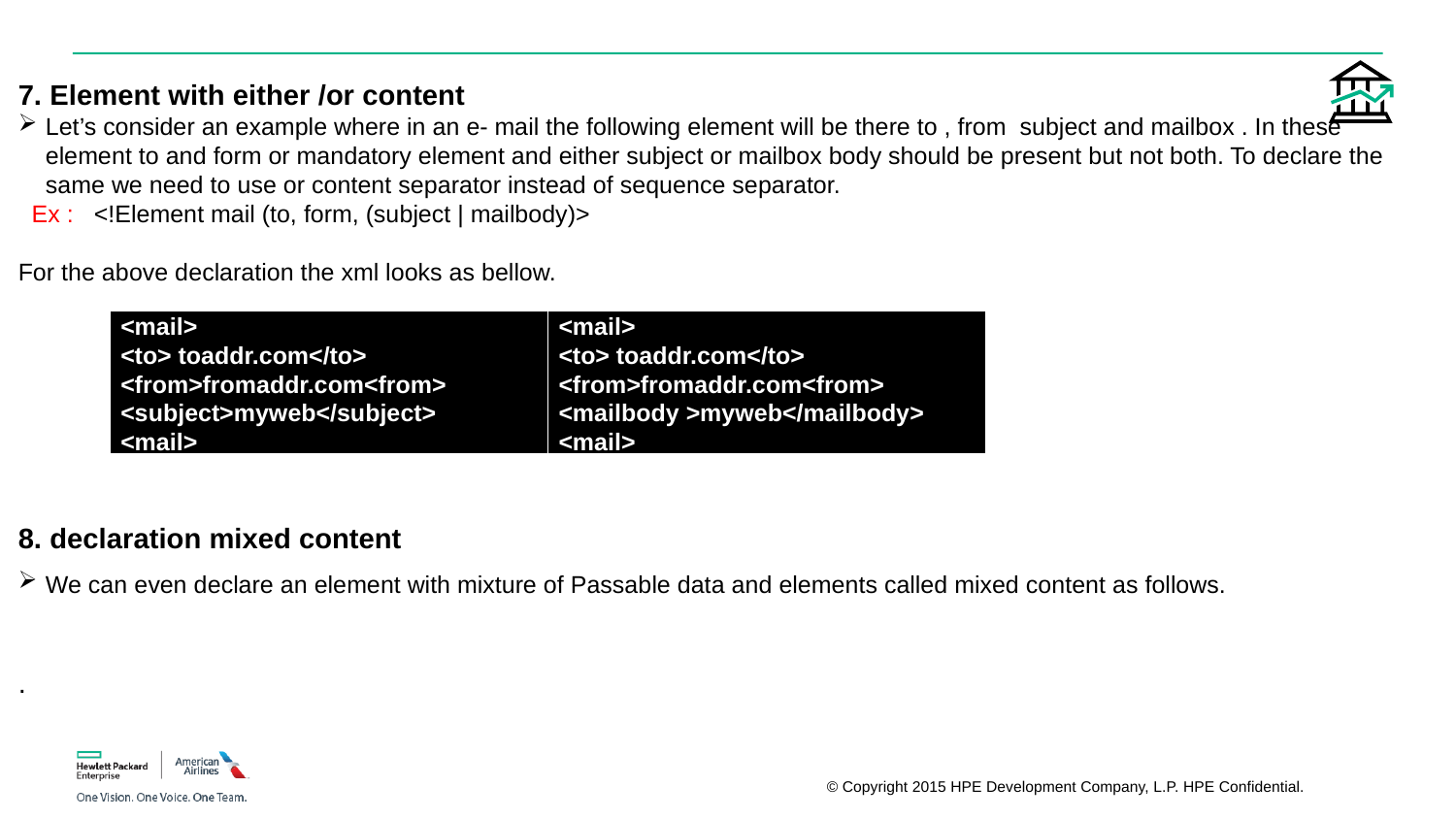

7. Element with either /or content
Let’s consider an example where in an e- mail the following element will be there to , from  subject and mailbox . In these element to and form or mandatory element and either subject or mailbox body should be present but not both. To declare the same we need to use or content separator instead of sequence separator.
  Ex :   <!Element mail (to, form, (subject | mailbody)>

For the above declaration the xml looks as bellow.

8. declaration mixed content
We can even declare an element with mixture of Passable data and elements called mixed content as follows.

.

| <mail> <to> toaddr.com</to> <from>fromaddr.com<from> <subject>myweb</subject> <mail> | <mail> <to> toaddr.com</to> <from>fromaddr.com<from> <mailbody >myweb</mailbody> <mail> |
| --- | --- |